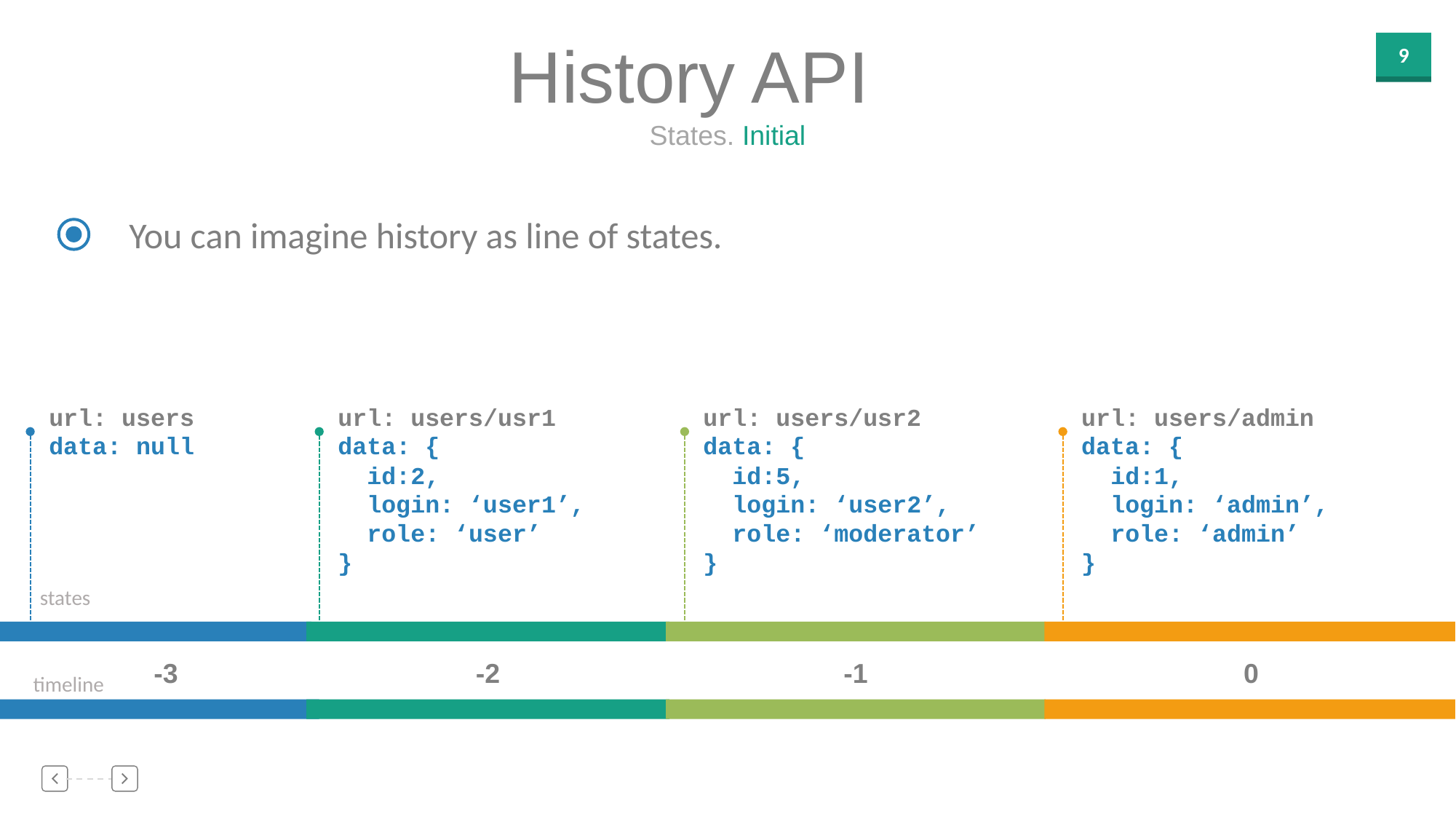

History API
States. Initial
You can imagine history as line of states.

url: users
data: null

url: users/usr1
data: {
  id:2,
  login: ‘user1’,
  role: ‘user’
}

url: users/usr2
data: {
  id:5,
  login: ‘user2’,
  role: ‘moderator’
}

url: users/admin
data: {
  id:1,
  login: ‘admin’,
  role: ‘admin’
}

states

-3
-2
-1
0
timeline